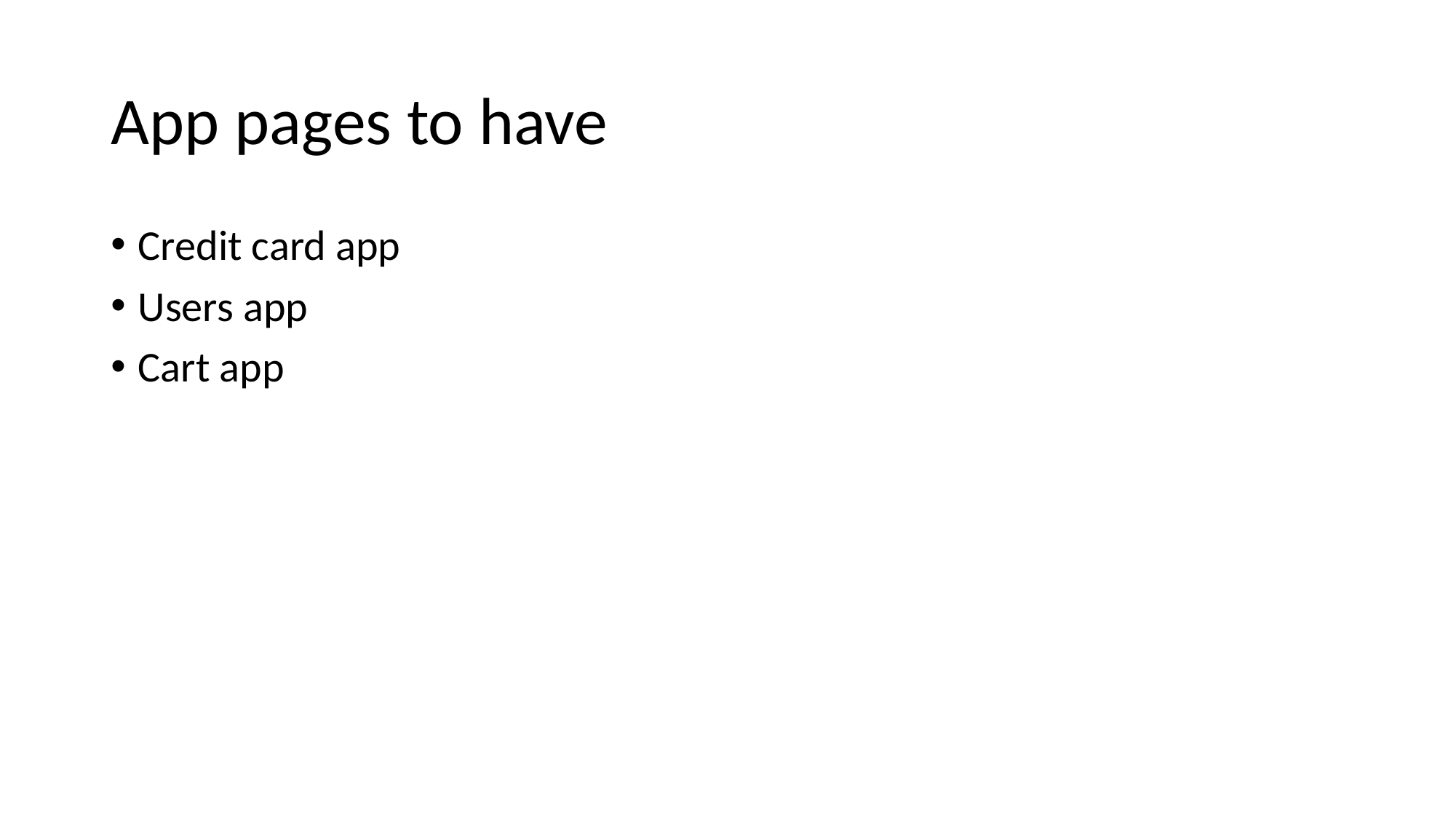

# App pages to have
Credit card app
Users app
Cart app